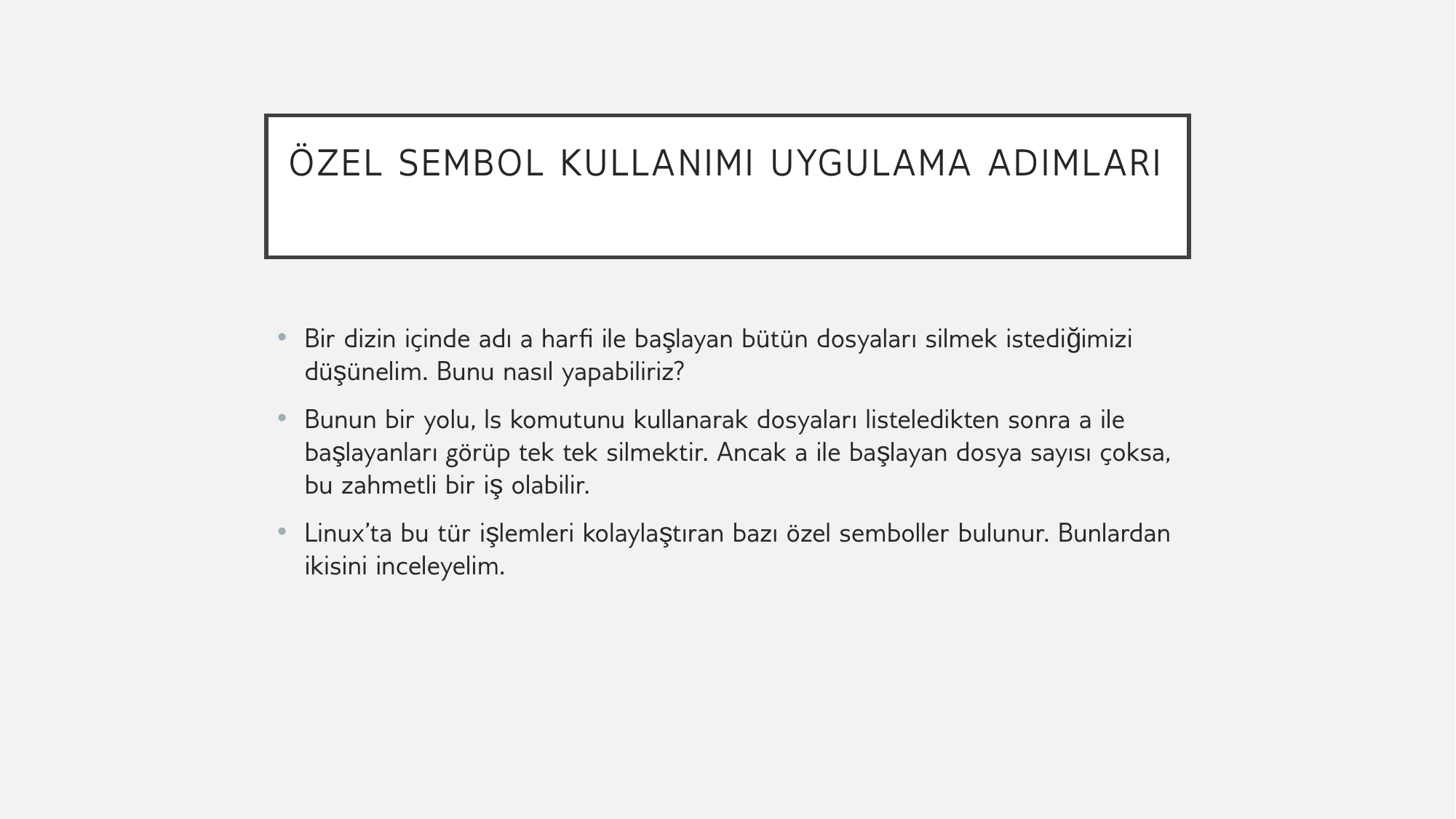

# Özel Sembol Kullanımı Uygulama Adımları
Bir dizin içinde adı a harfi ile başlayan bütün dosyaları silmek istediğimizi düşünelim. Bunu nasıl yapabiliriz?
Bunun bir yolu, ls komutunu kullanarak dosyaları listeledikten sonra a ile başlayanları görüp tek tek silmektir. Ancak a ile başlayan dosya sayısı çoksa, bu zahmetli bir iş olabilir.
Linux’ta bu tür işlemleri kolaylaştıran bazı özel semboller bulunur. Bunlardan ikisini inceleyelim.